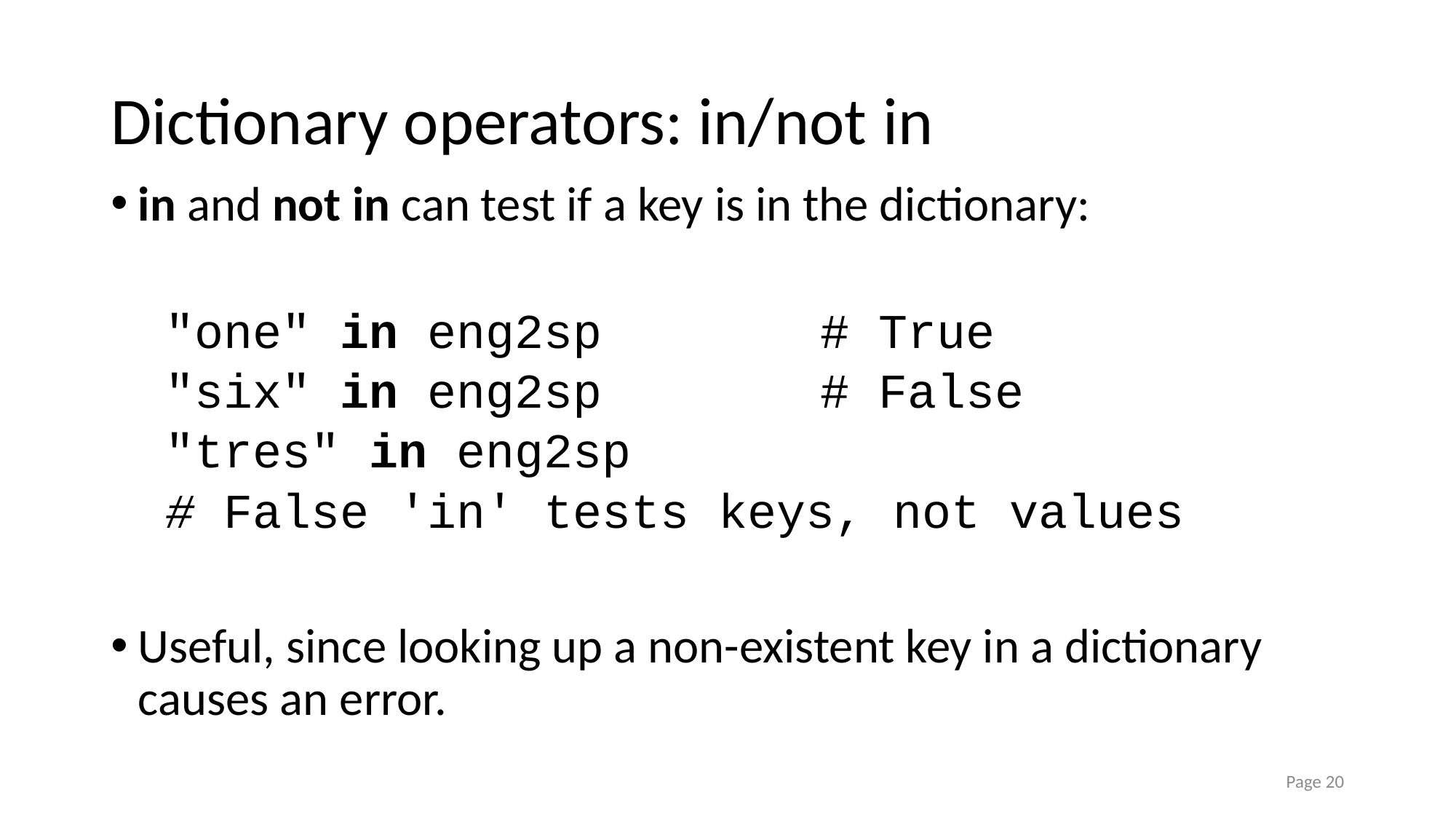

# Dictionary operators: in/not in
in and not in can test if a key is in the dictionary:

"one" in eng2sp		# True
"six" in eng2sp		# False
"tres" in eng2sp
# False 'in' tests keys, not values

Useful, since looking up a non-existent key in a dictionary causes an error.
Page 20